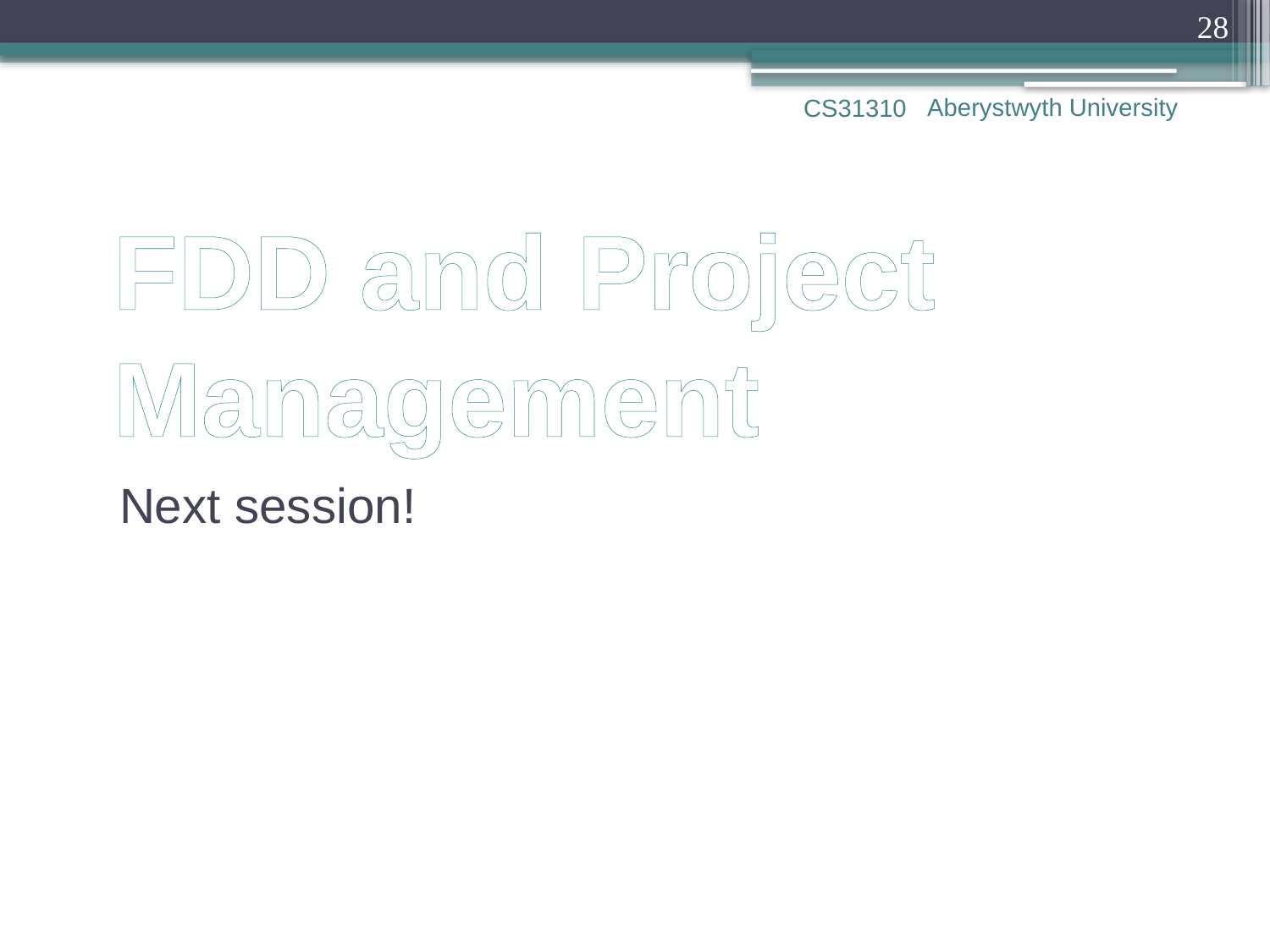

28
Aberystwyth University
CS31310
# FDD and Project Management
Next session!